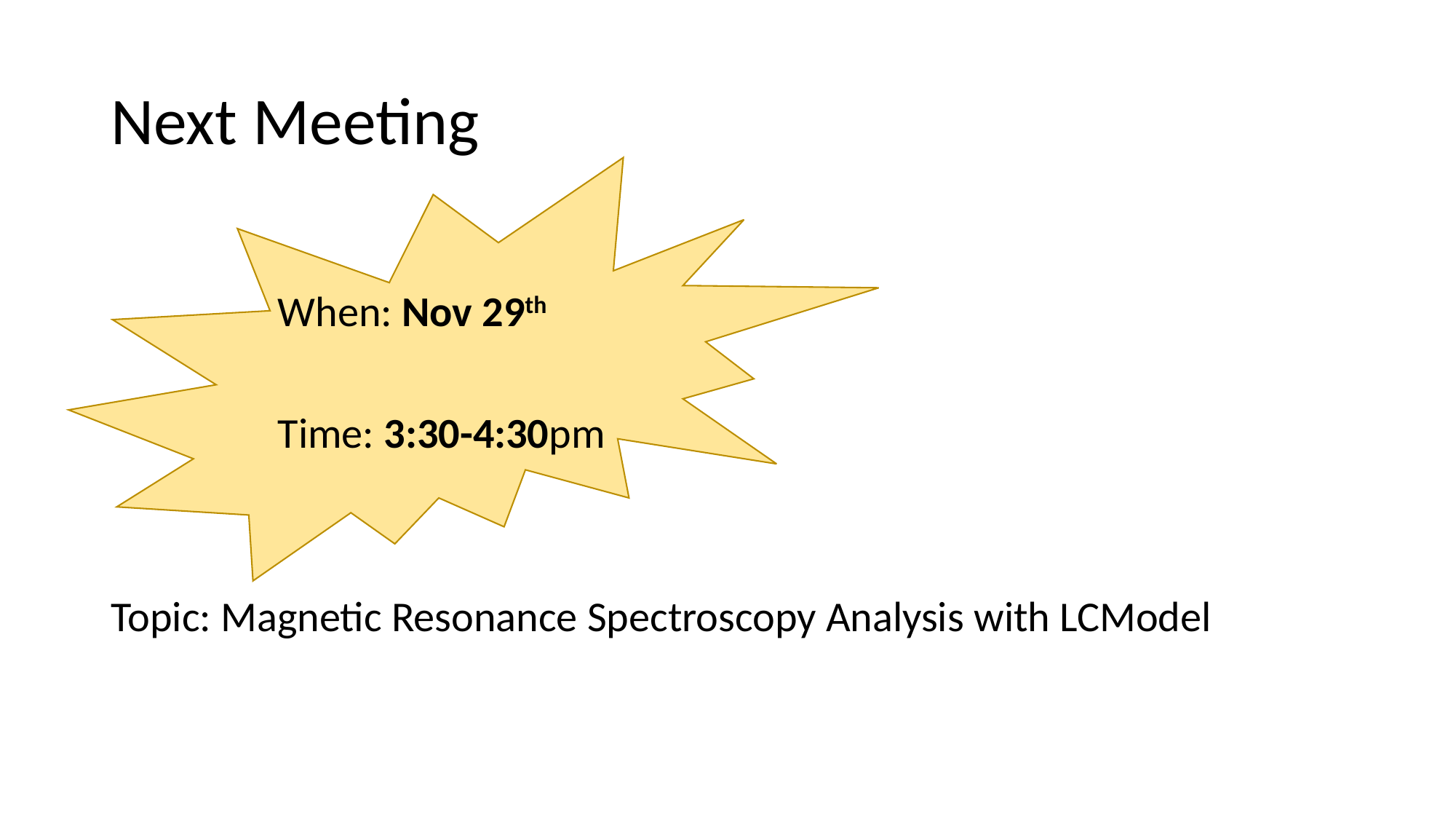

# Next Meeting

	      When: Nov 29th

	      Time: 3:30-4:30pm

Topic: Magnetic Resonance Spectroscopy Analysis with LCModel